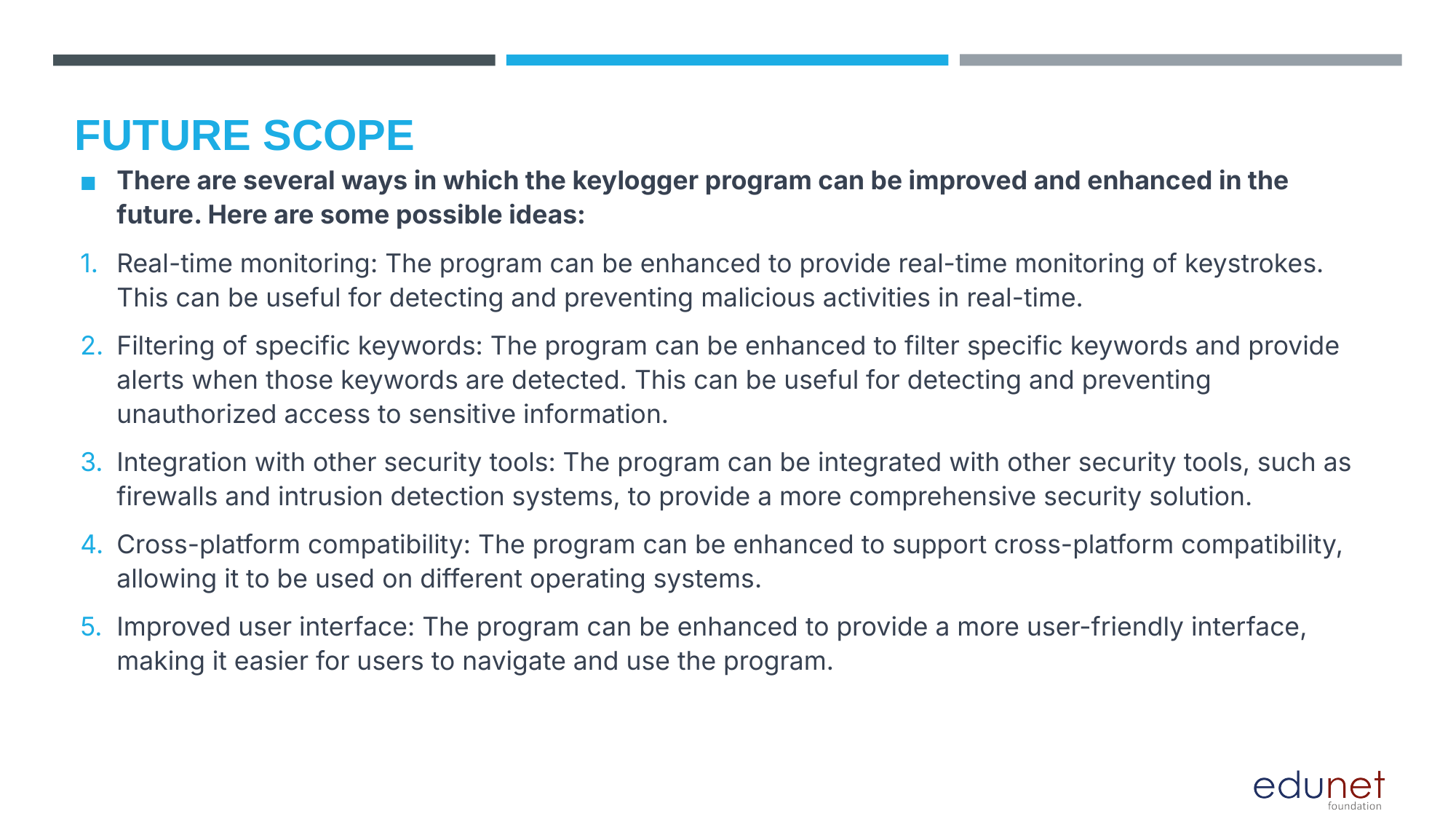

FUTURE SCOPE
There are several ways in which the keylogger program can be improved and enhanced in the future. Here are some possible ideas:
Real-time monitoring: The program can be enhanced to provide real-time monitoring of keystrokes. This can be useful for detecting and preventing malicious activities in real-time.
Filtering of specific keywords: The program can be enhanced to filter specific keywords and provide alerts when those keywords are detected. This can be useful for detecting and preventing unauthorized access to sensitive information.
Integration with other security tools: The program can be integrated with other security tools, such as firewalls and intrusion detection systems, to provide a more comprehensive security solution.
Cross-platform compatibility: The program can be enhanced to support cross-platform compatibility, allowing it to be used on different operating systems.
Improved user interface: The program can be enhanced to provide a more user-friendly interface, making it easier for users to navigate and use the program.